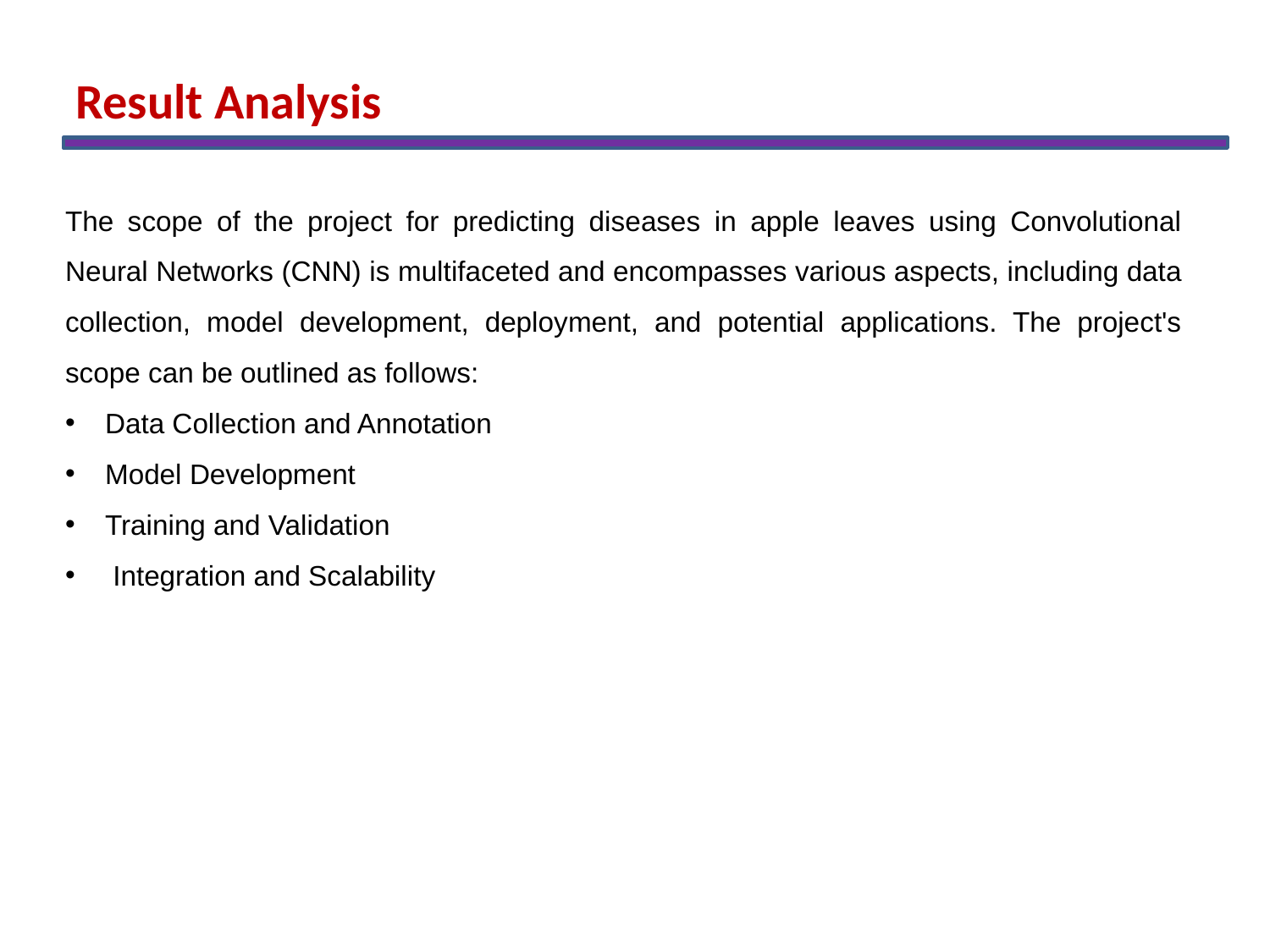

Result Analysis

The scope of the project for predicting diseases in apple leaves using Convolutional Neural Networks (CNN) is multifaceted and encompasses various aspects, including data collection, model development, deployment, and potential applications. The project's scope can be outlined as follows:
Data Collection and Annotation
Model Development
Training and Validation
 Integration and Scalability